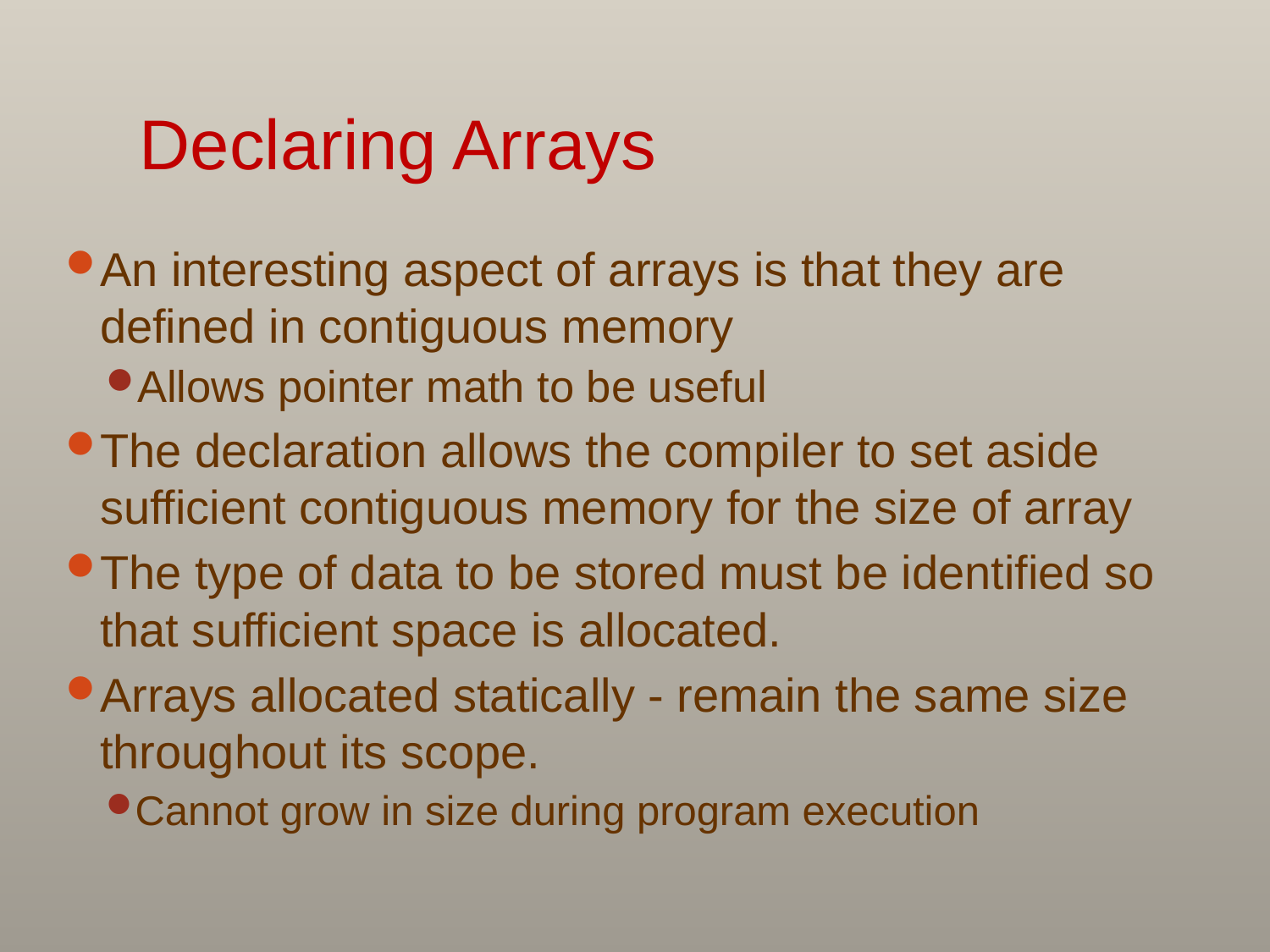

# Declaring Arrays
An interesting aspect of arrays is that they are defined in contiguous memory
Allows pointer math to be useful
The declaration allows the compiler to set aside sufficient contiguous memory for the size of array
The type of data to be stored must be identified so that sufficient space is allocated.
Arrays allocated statically - remain the same size throughout its scope.
Cannot grow in size during program execution